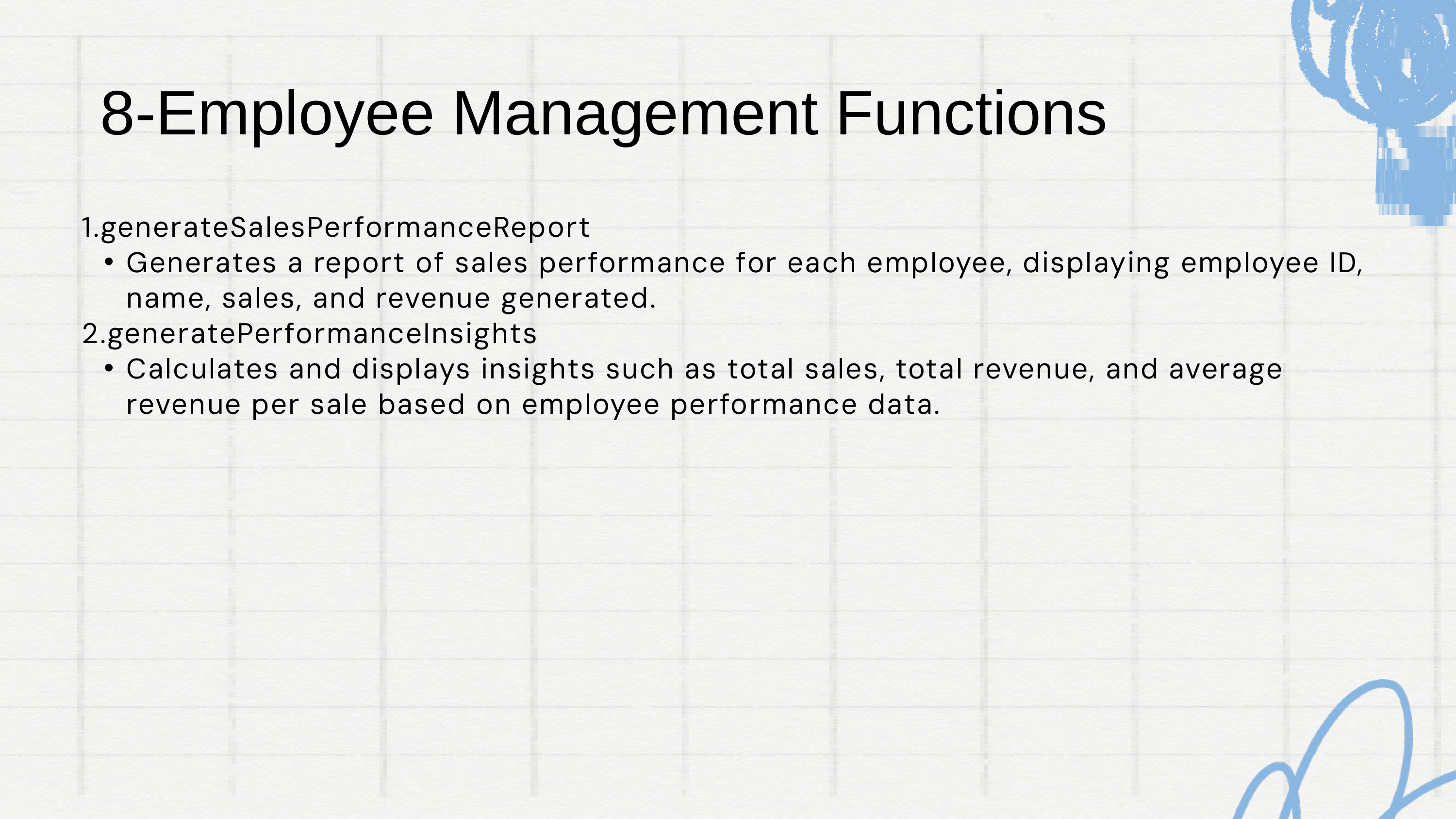

8-Employee Management Functions
1.generateSalesPerformanceReport
Generates a report of sales performance for each employee, displaying employee ID, name, sales, and revenue generated.
2.generatePerformanceInsights
Calculates and displays insights such as total sales, total revenue, and average revenue per sale based on employee performance data.